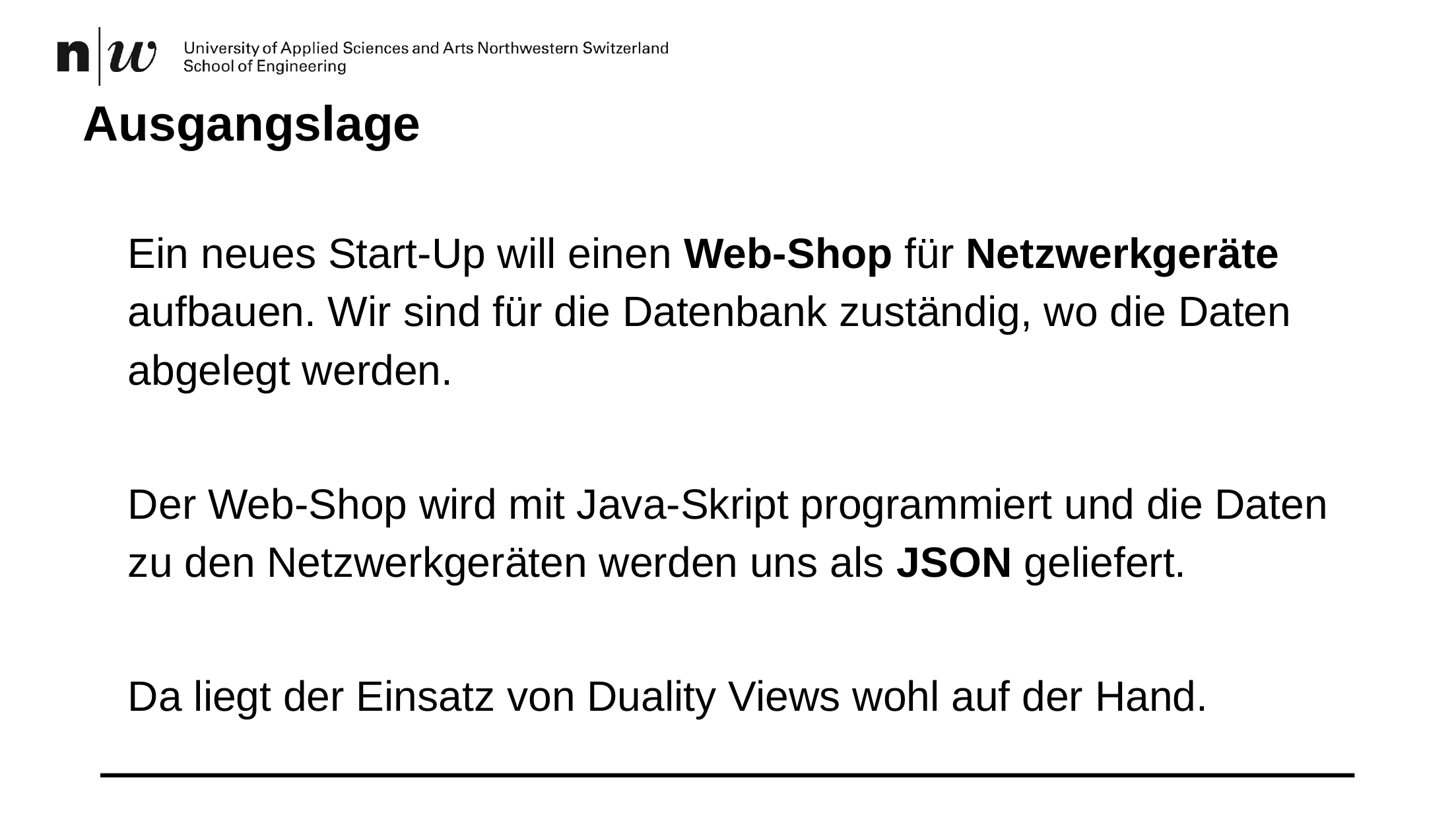

# Ausgangslage
Ein neues Start-Up will einen Web-Shop für Netzwerkgeräte aufbauen. Wir sind für die Datenbank zuständig, wo die Daten abgelegt werden.

Der Web-Shop wird mit Java-Skript programmiert und die Daten zu den Netzwerkgeräten werden uns als JSON geliefert.

Da liegt der Einsatz von Duality Views wohl auf der Hand.